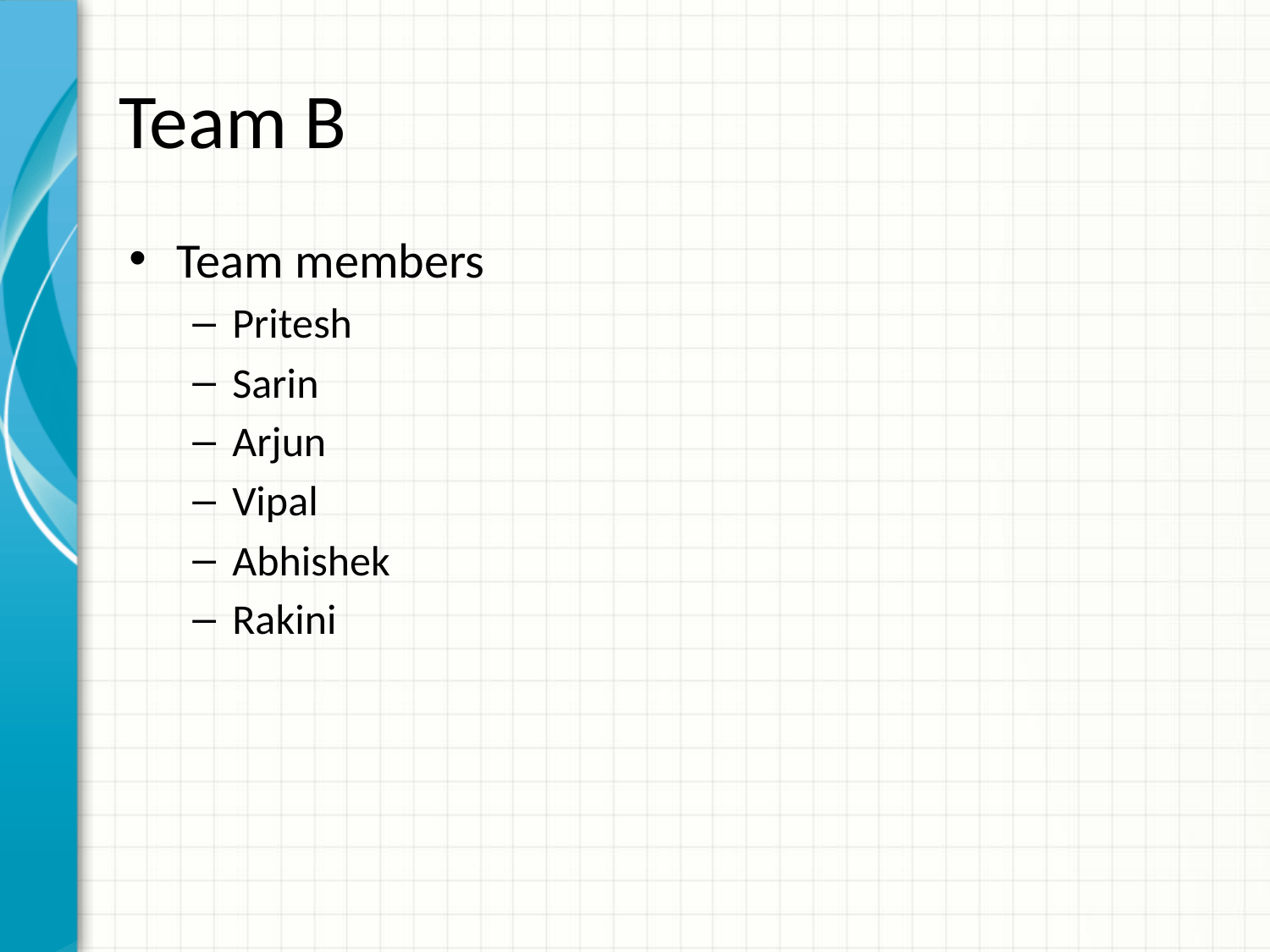

# Team B
Team members
Pritesh
Sarin
Arjun
Vipal
Abhishek
Rakini